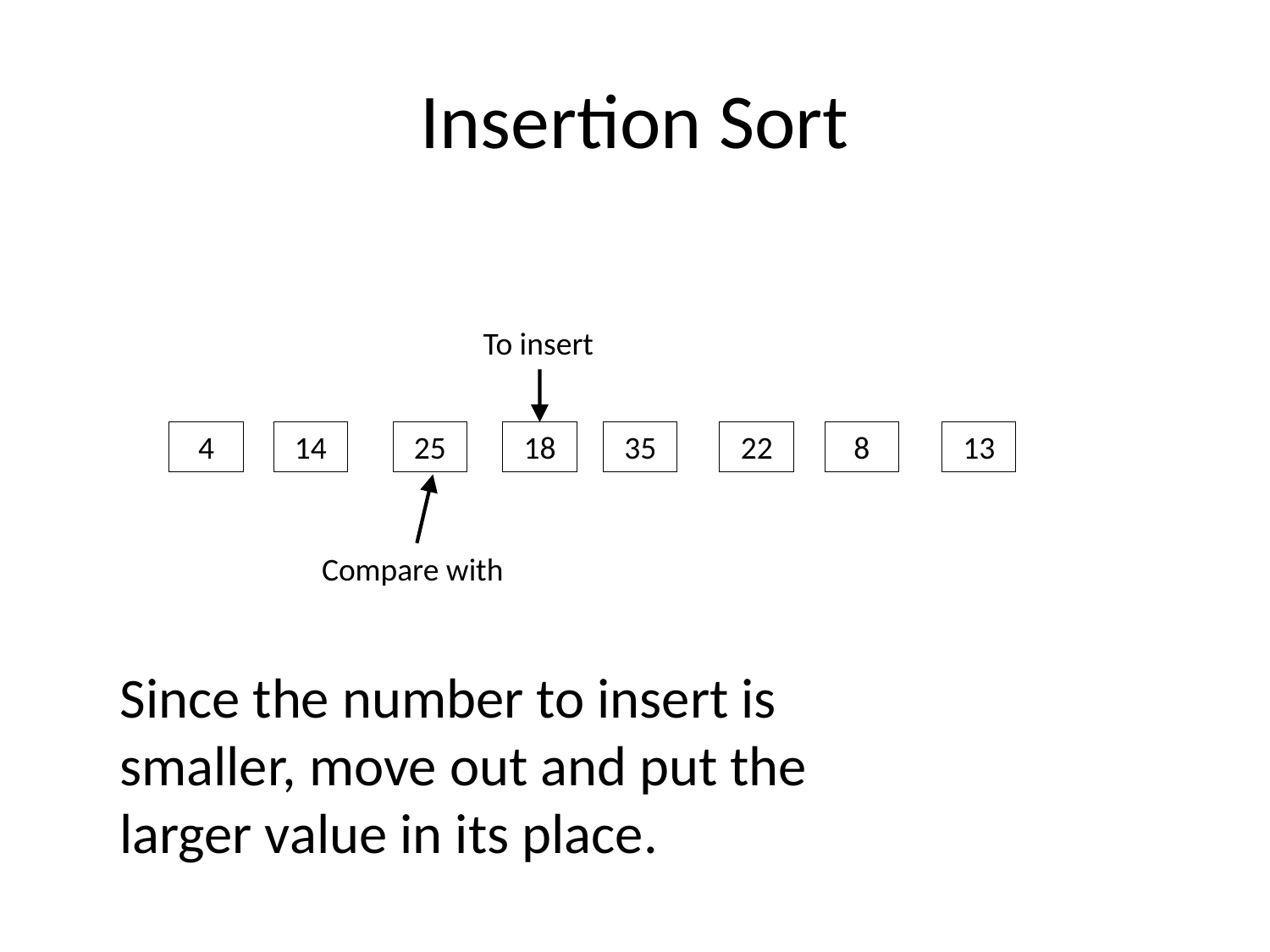

# Insertion Sort

To insert
18
4
14
25
35
22
8
13
Compare with
Since the number to insert is smaller, move out and put the larger value in its place.